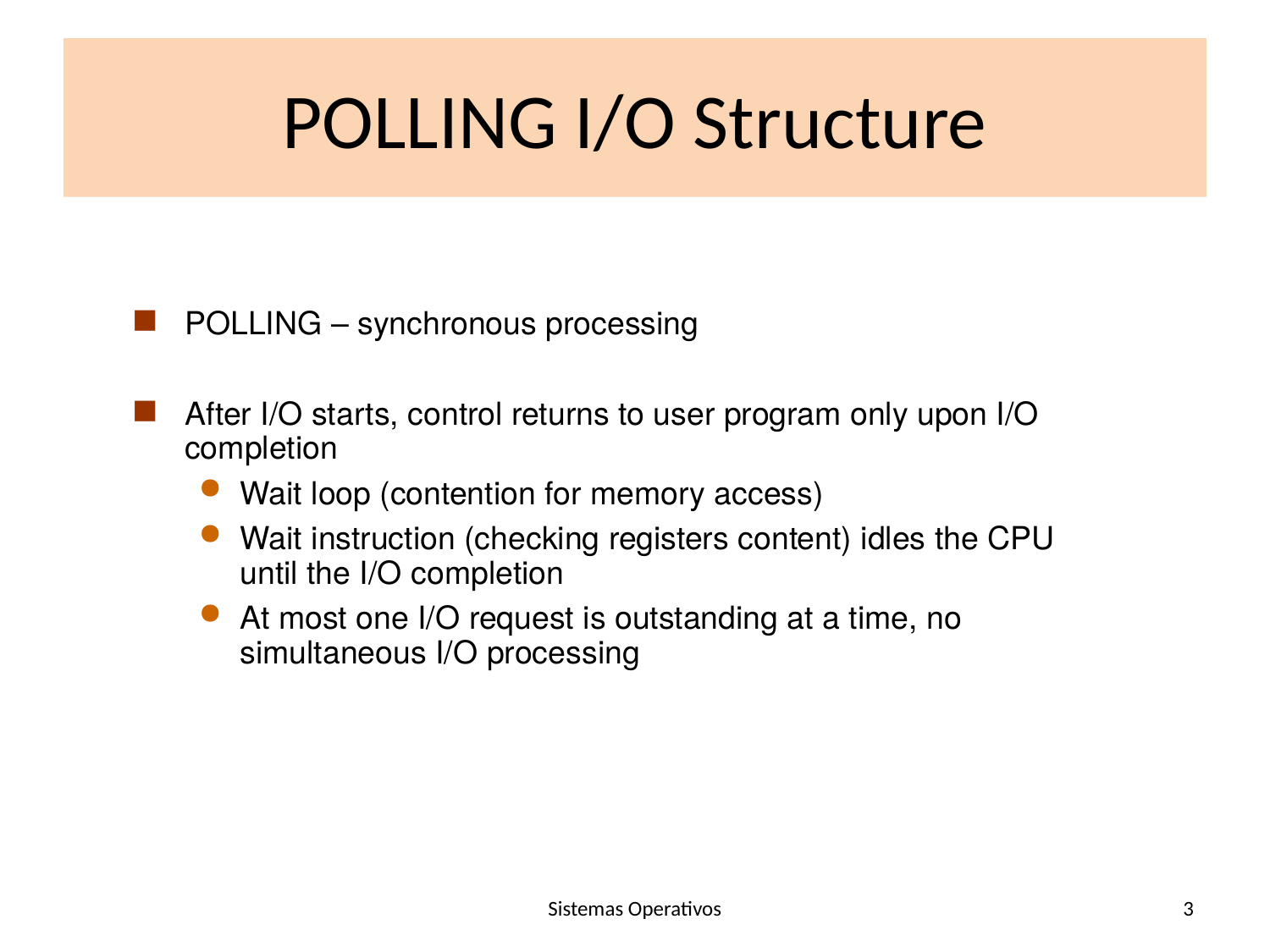

# POLLING I/O Structure

POLLING – synchronous processing

After I/O starts, control returns to user program only upon I/O completion
Wait loop (contention for memory access)
Wait instruction (checking registers content) idles the CPU until the I/O completion
At most one I/O request is outstanding at a time, no simultaneous I/O processing

Sistemas Operativos
3